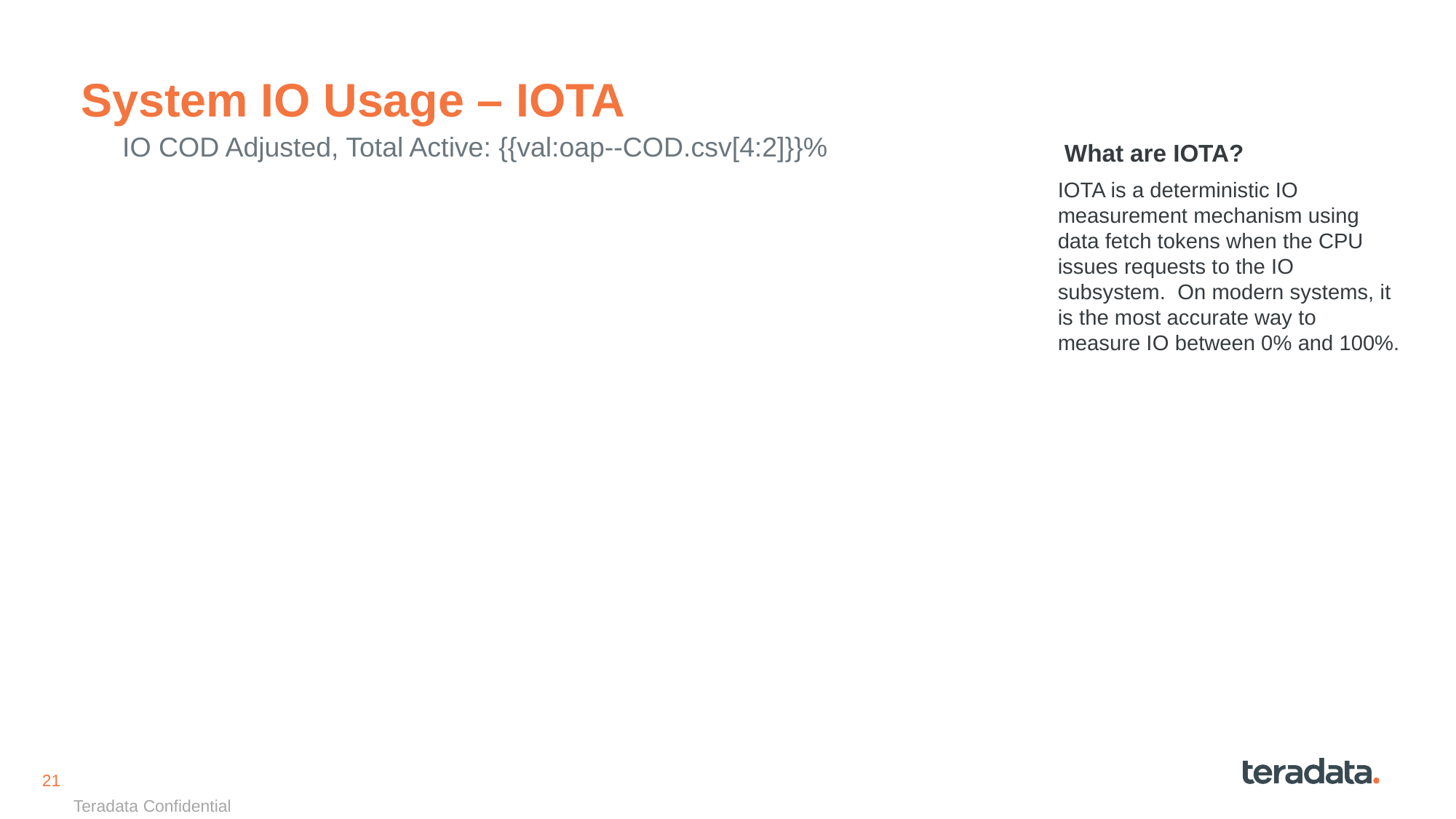

# System IO Usage – IOTA
IO COD Adjusted, Total Active: {{val:oap--COD.csv[4:2]}}%
 What are IOTA?
IOTA is a deterministic IO measurement mechanism using data fetch tokens when the CPU issues requests to the IO subsystem.  On modern systems, it is the most accurate way to measure IO between 0% and 100%.

{{pic:vhc--system_IO_BusyPct_justIOTA_wCOD.png}}